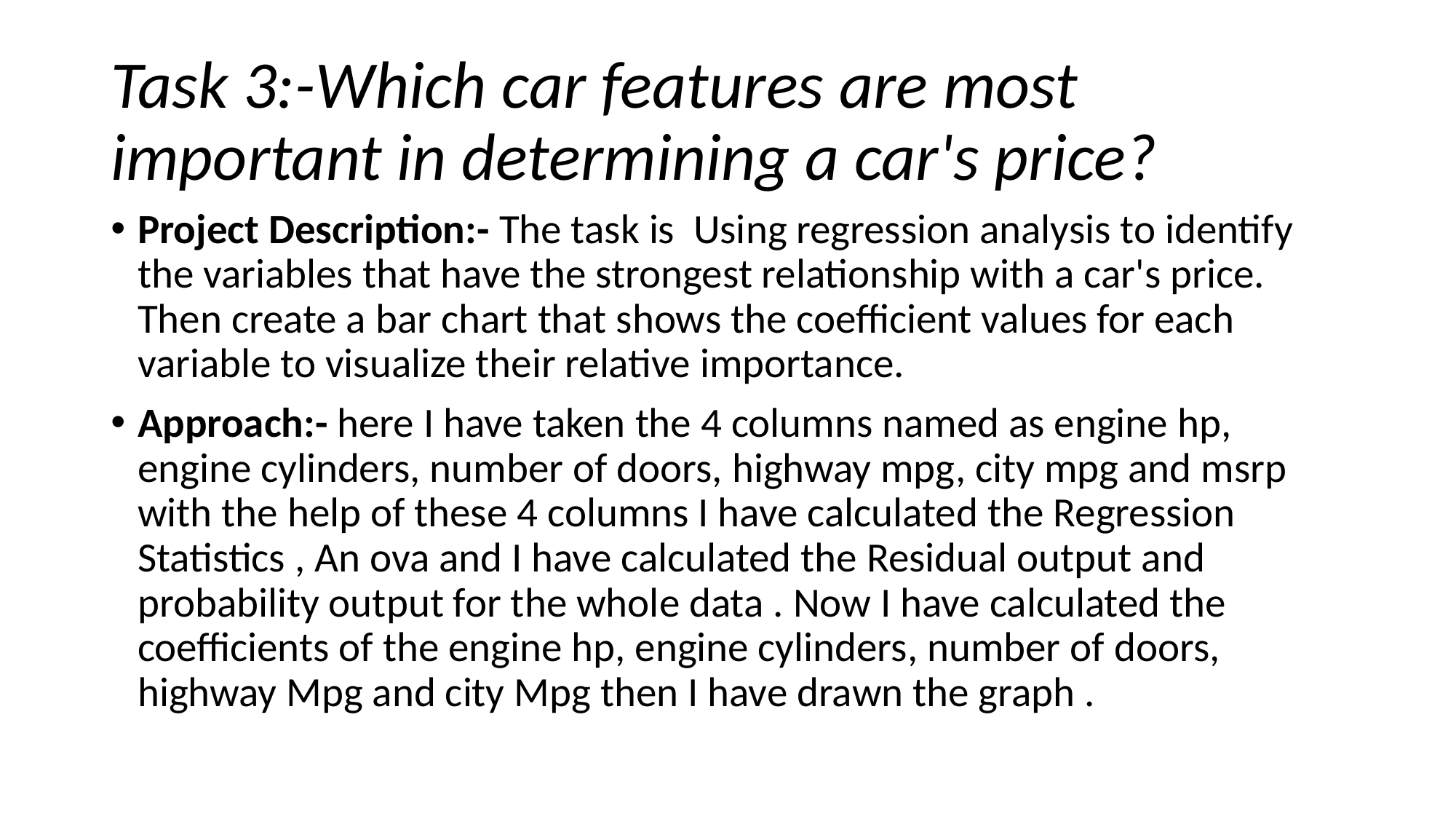

# Task 3:-Which car features are most important in determining a car's price?
Project Description:- The task is  Using regression analysis to identify the variables that have the strongest relationship with a car's price. Then create a bar chart that shows the coefficient values for each variable to visualize their relative importance.
Approach:- here I have taken the 4 columns named as engine hp, engine cylinders, number of doors, highway mpg, city mpg and msrp with the help of these 4 columns I have calculated the Regression Statistics , An ova and I have calculated the Residual output and probability output for the whole data . Now I have calculated the coefficients of the engine hp, engine cylinders, number of doors, highway Mpg and city Mpg then I have drawn the graph .